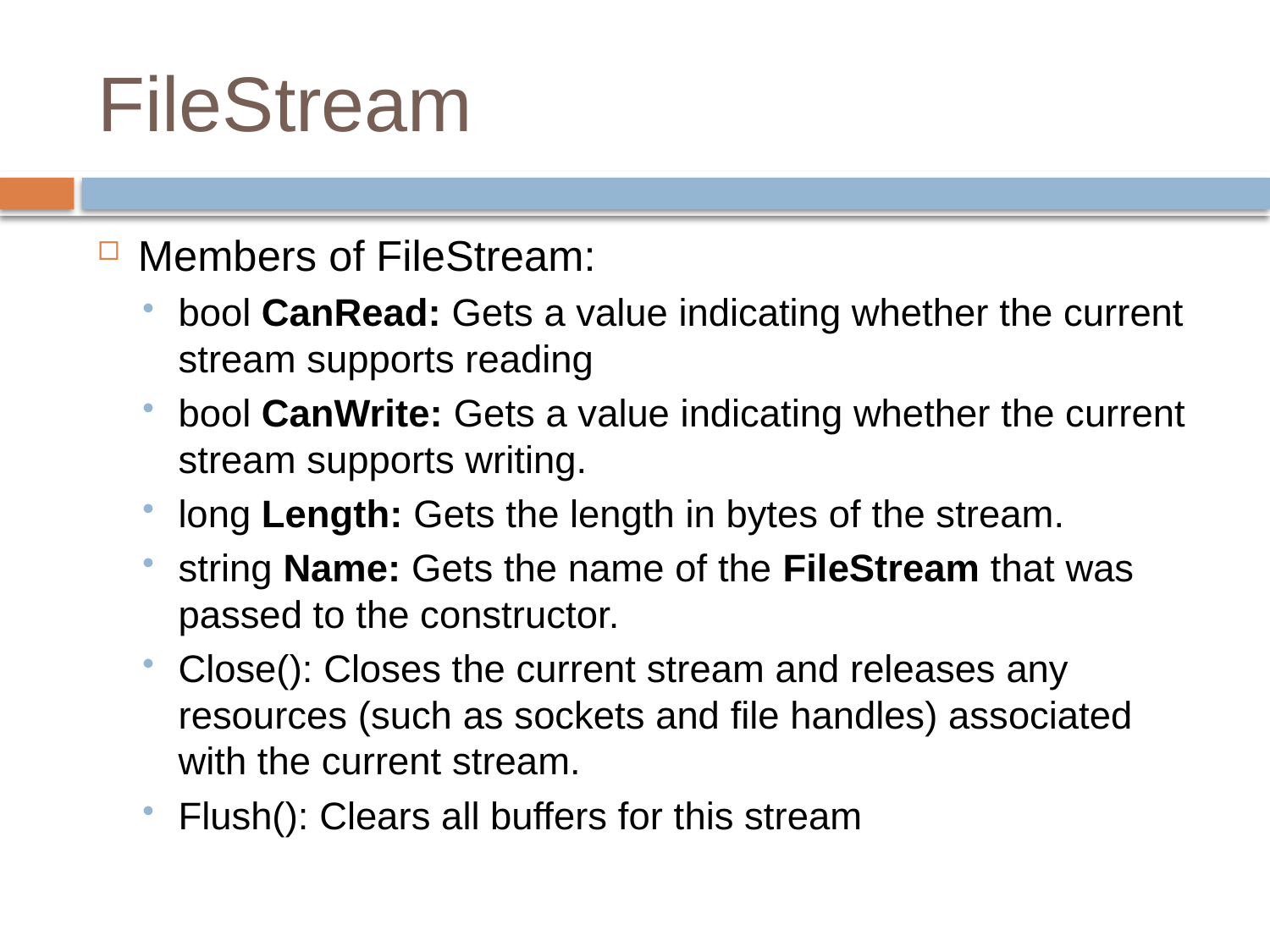

# FileStream
Members of FileStream:
bool CanRead: Gets a value indicating whether the current stream supports reading
bool CanWrite: Gets a value indicating whether the current stream supports writing.
long Length: Gets the length in bytes of the stream.
string Name: Gets the name of the FileStream that was passed to the constructor.
Close(): Closes the current stream and releases any resources (such as sockets and file handles) associated with the current stream.
Flush(): Clears all buffers for this stream